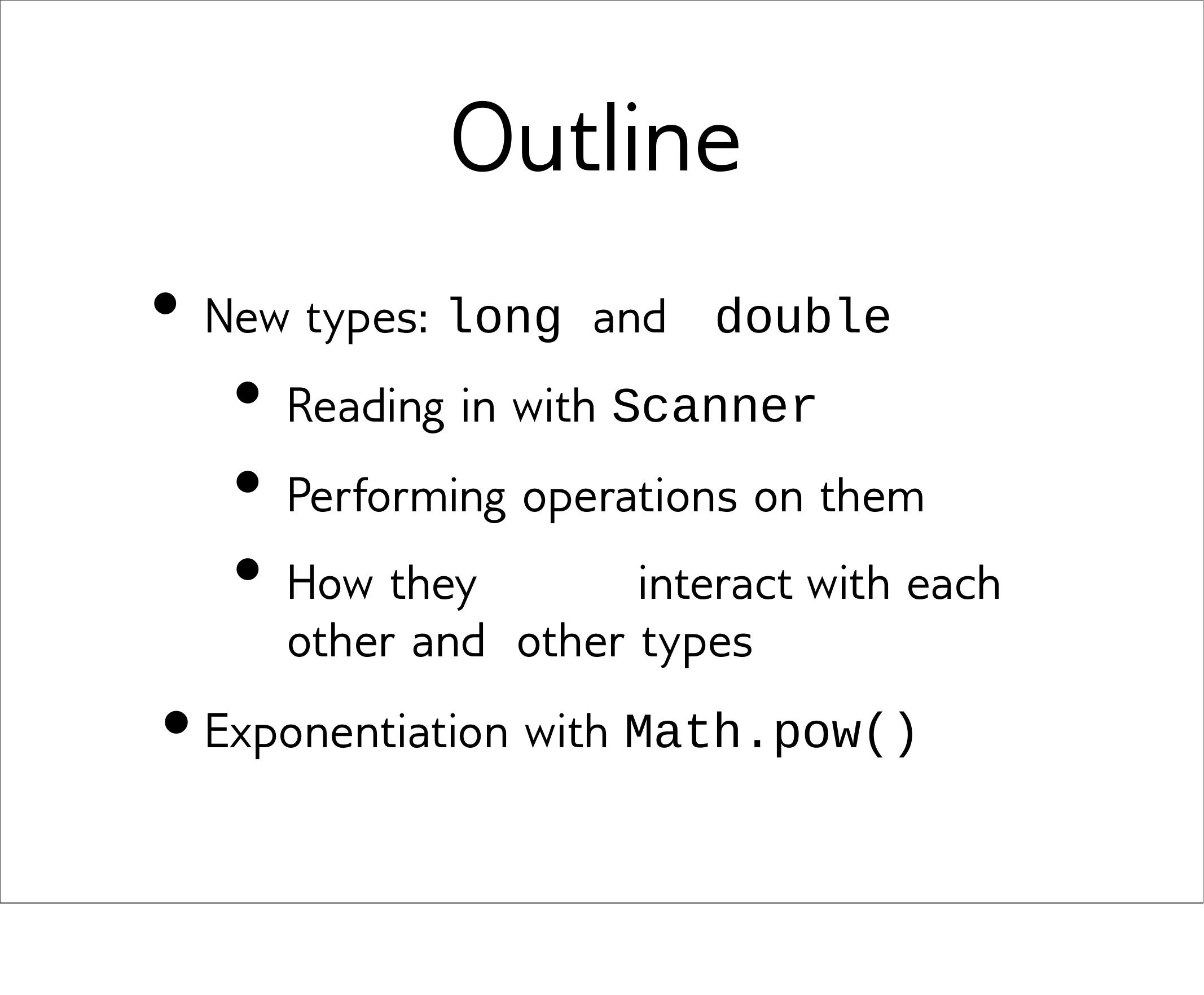

# Outline
New types: long and	double
Reading in with Scanner
Performing operations on them
How they	interact	with each	other and  other types
Exponentiation with Math.pow()